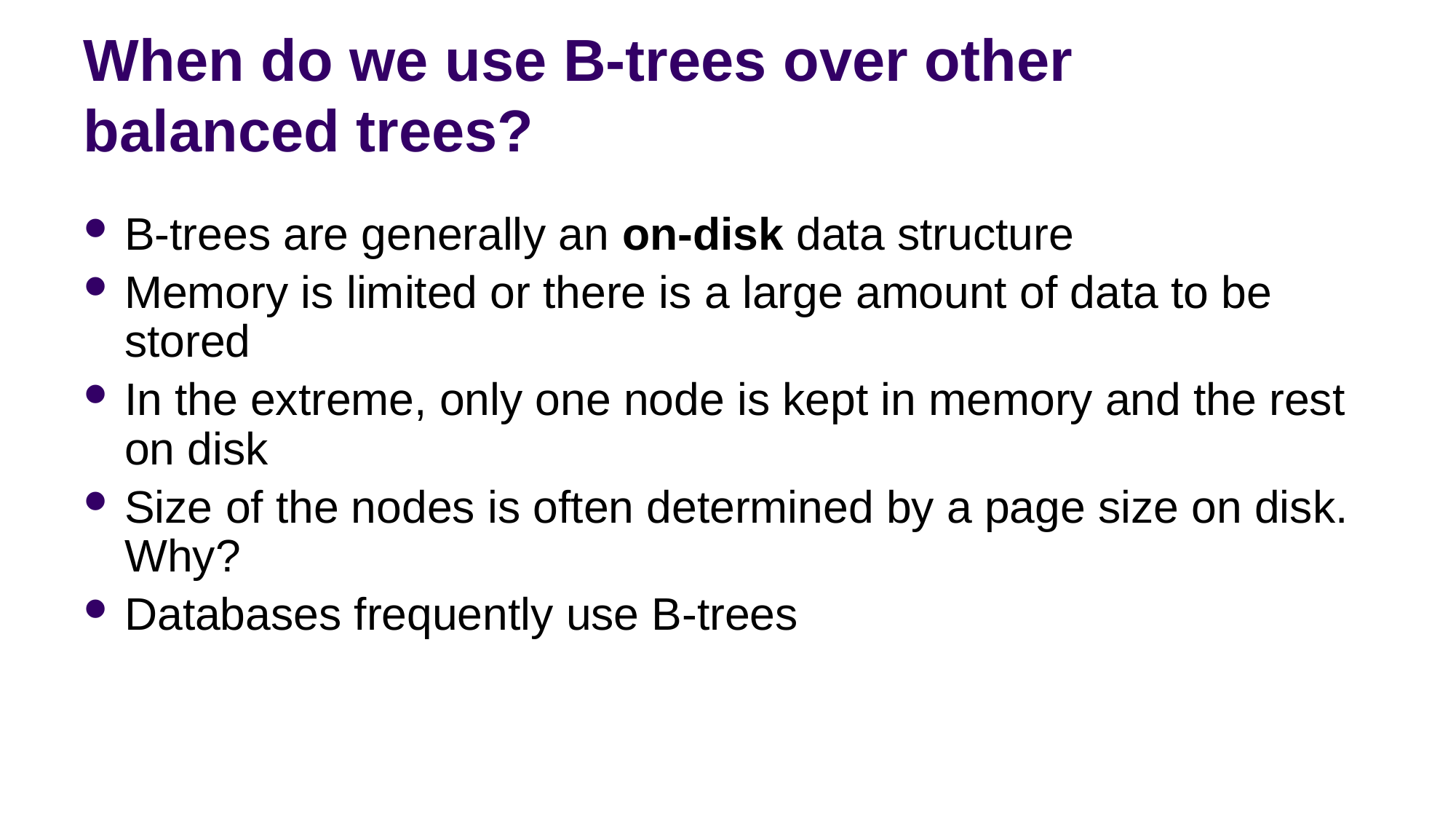

# When do we use B-trees over other balanced trees?
B-trees are generally an on-disk data structure
Memory is limited or there is a large amount of data to be stored
In the extreme, only one node is kept in memory and the rest on disk
Size of the nodes is often determined by a page size on disk.  Why?
Databases frequently use B-trees